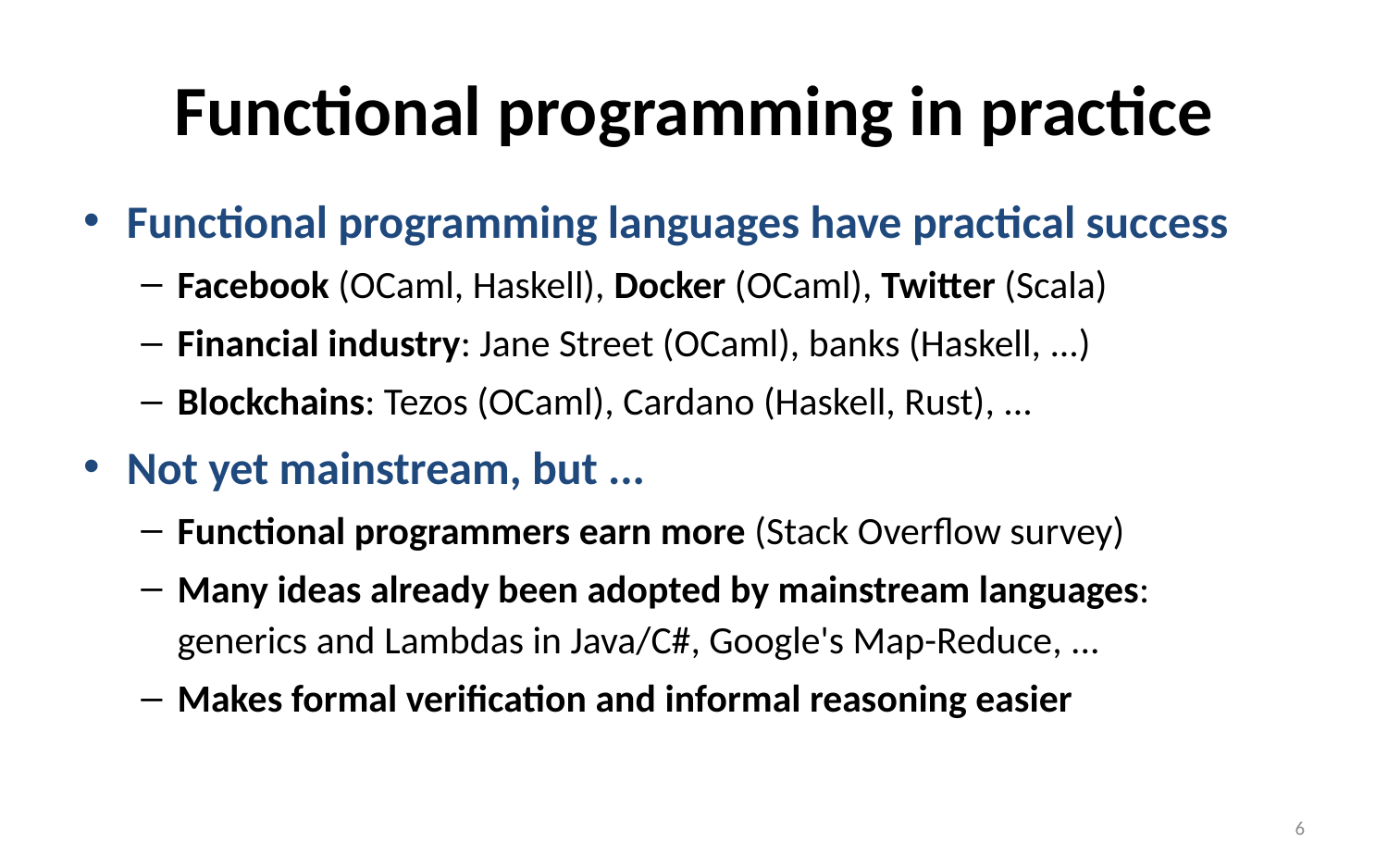

# Functional programming in practice
Functional programming languages have practical success
Facebook (OCaml, Haskell), Docker (OCaml), Twitter (Scala)
Financial industry: Jane Street (OCaml), banks (Haskell, ...)
Blockchains: Tezos (OCaml), Cardano (Haskell, Rust), ...
Not yet mainstream, but ...
Functional programmers earn more (Stack Overflow survey)
Many ideas already been adopted by mainstream languages:
generics and Lambdas in Java/C#, Google's Map-Reduce, ...
Makes formal verification and informal reasoning easier
6